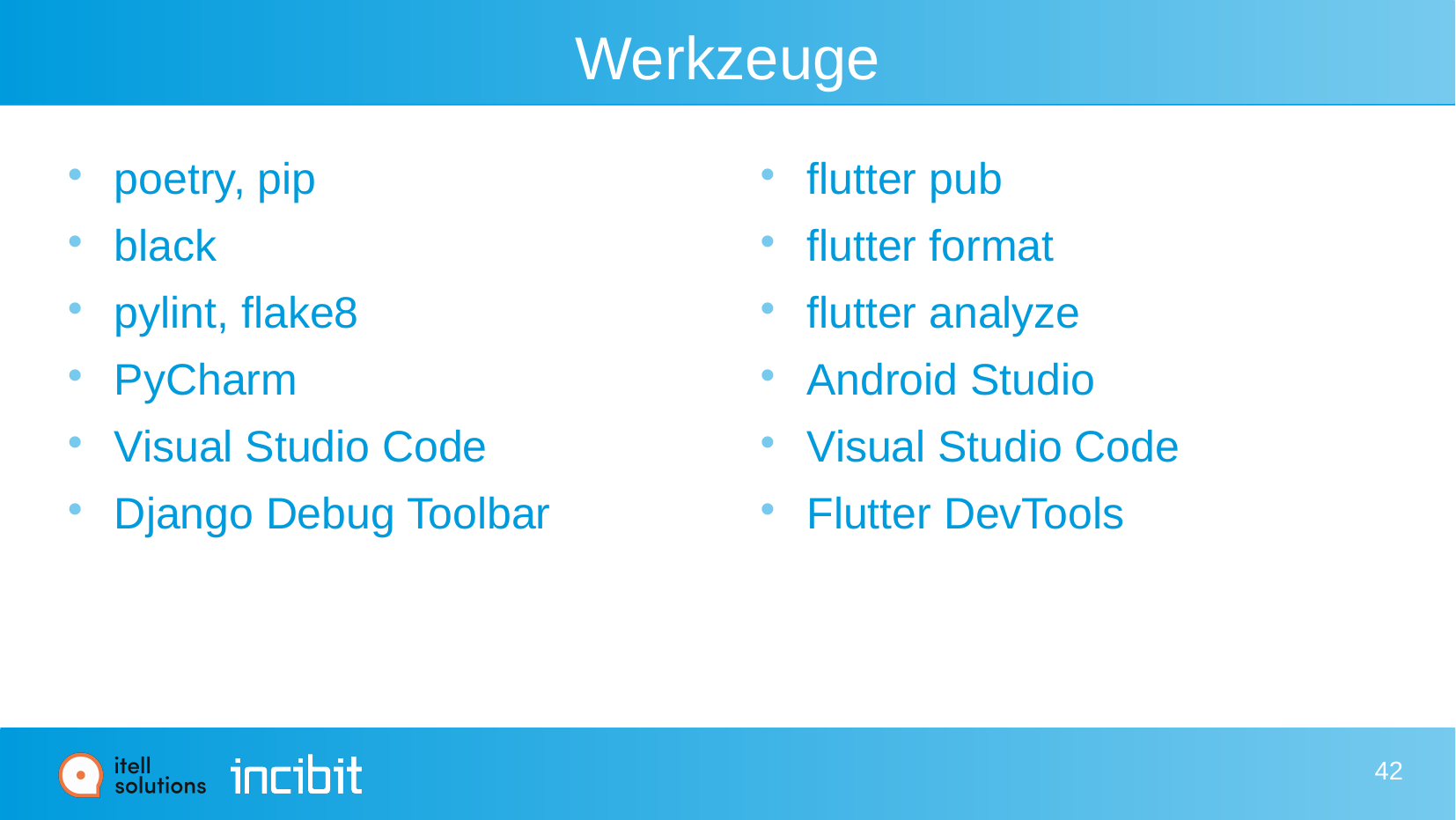

# Werkzeuge
poetry, pip
black
pylint, flake8
PyCharm
Visual Studio Code
Django Debug Toolbar
flutter pub
flutter format
flutter analyze
Android Studio
Visual Studio Code
Flutter DevTools
42